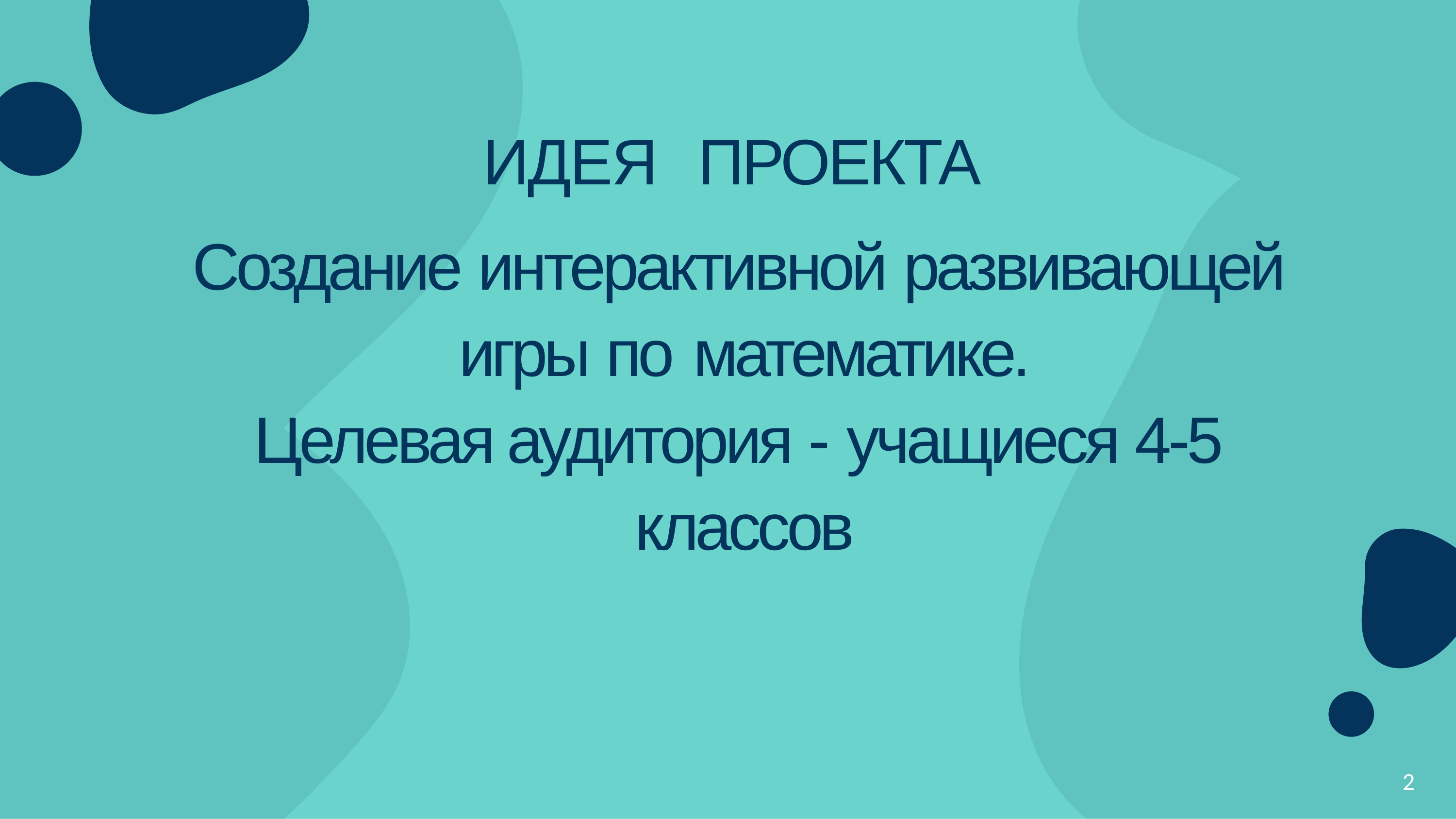

# ИДЕЯ	ПРОЕКТА
Создание интерактивной развивающей  игры по математике.
Целевая аудитория - учащиеся 4-5  классов

2